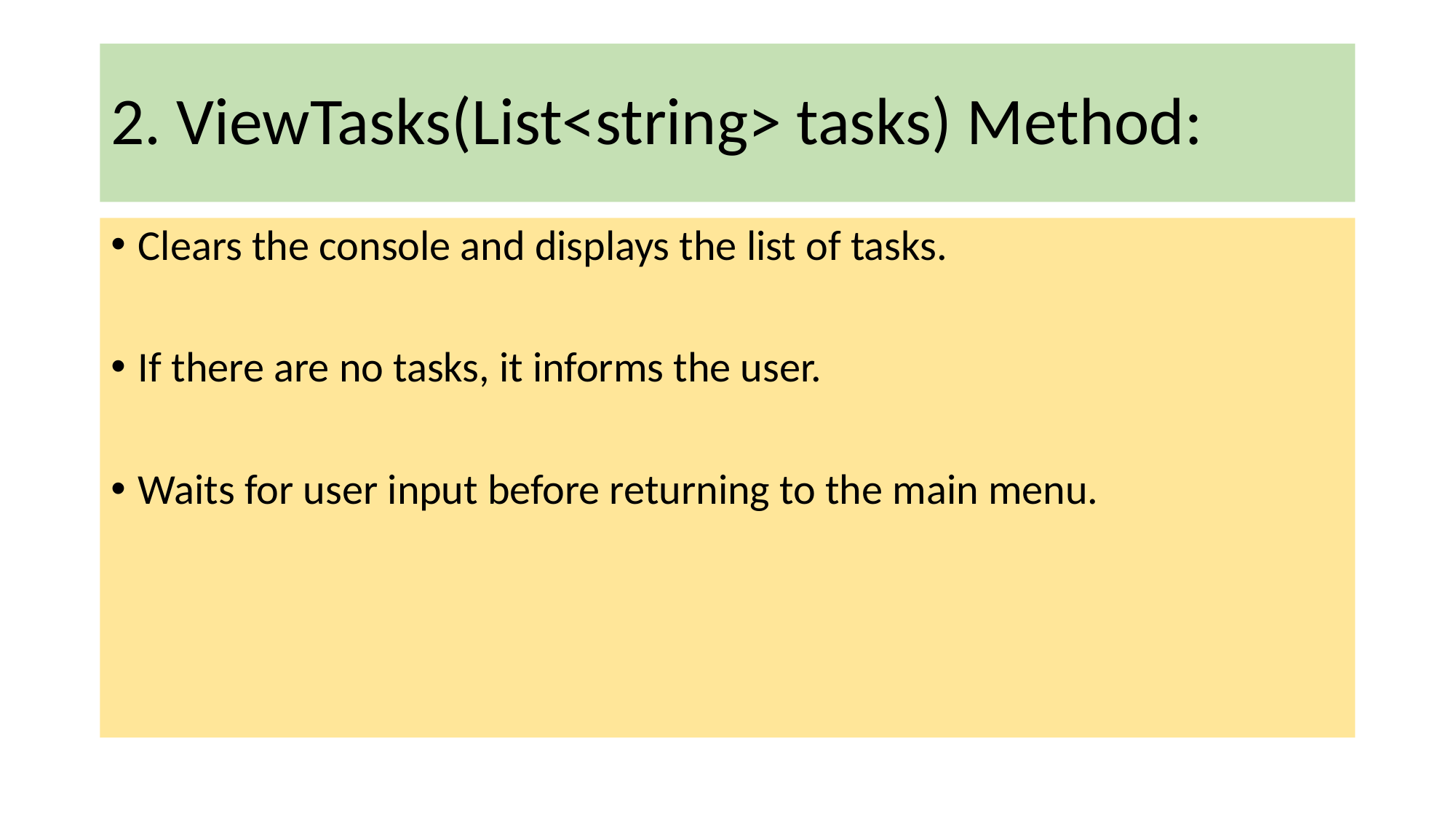

# 2. ViewTasks(List<string> tasks) Method:
Clears the console and displays the list of tasks.

If there are no tasks, it informs the user.

Waits for user input before returning to the main menu.